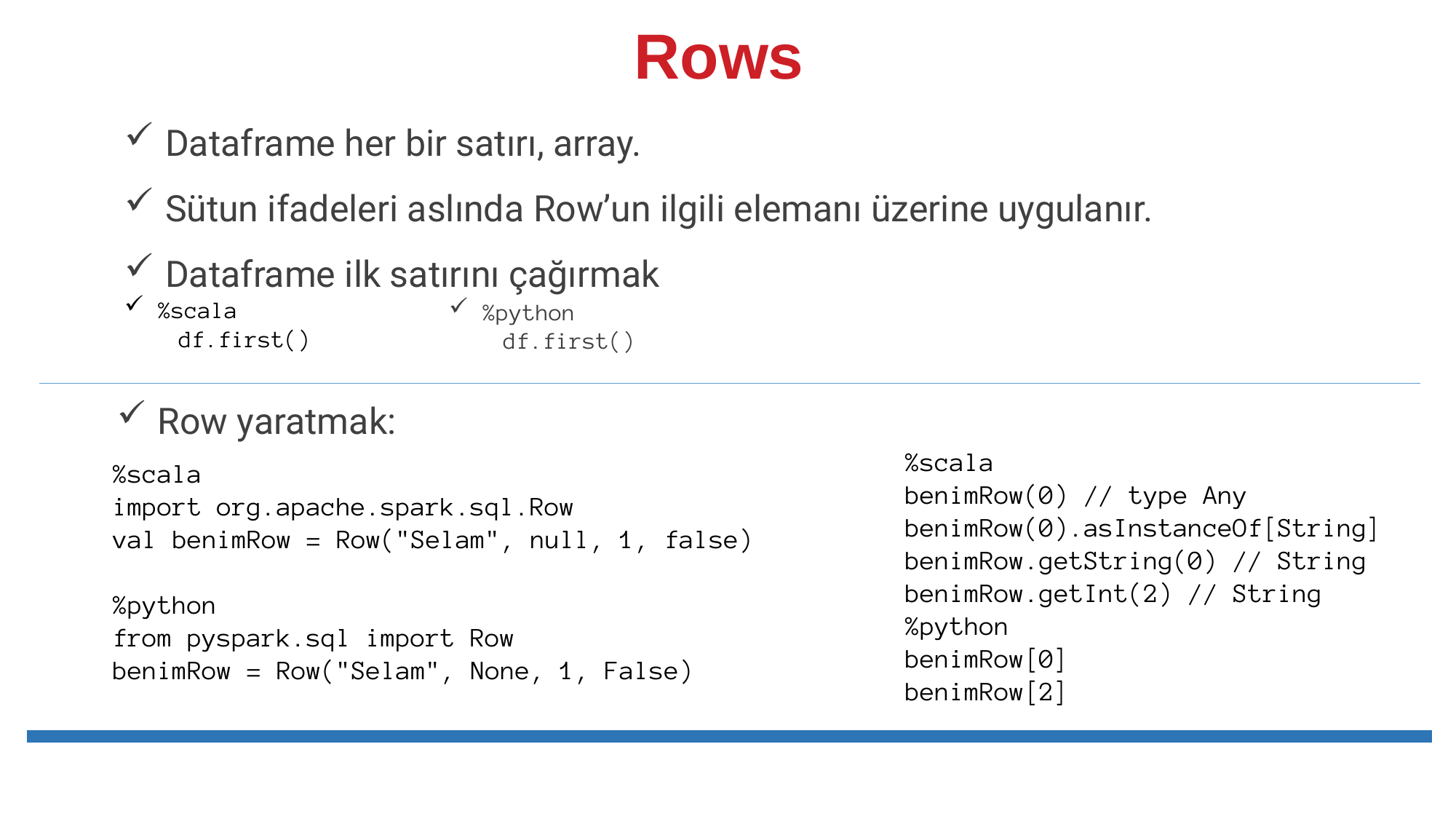

# Rows
Dataframe her bir satırı, array.
Sütun ifadeleri aslında Row’un ilgili elemanı üzerine uygulanır.
Dataframe ilk satırını çağırmak
%scala
df.first()
%python
df.first()
Row yaratmak:
%scala
benimRow(0) // type Any
benimRow(0).asInstanceOf[String] benimRow.getString(0) // String
benimRow.getInt(2) // String
%python
benimRow[0]
benimRow[2]
%scala
import org.apache.spark.sql.Row
val benimRow = Row("Selam", null, 1, false)

%python
from pyspark.sql import Row
benimRow = Row("Selam", None, 1, False)